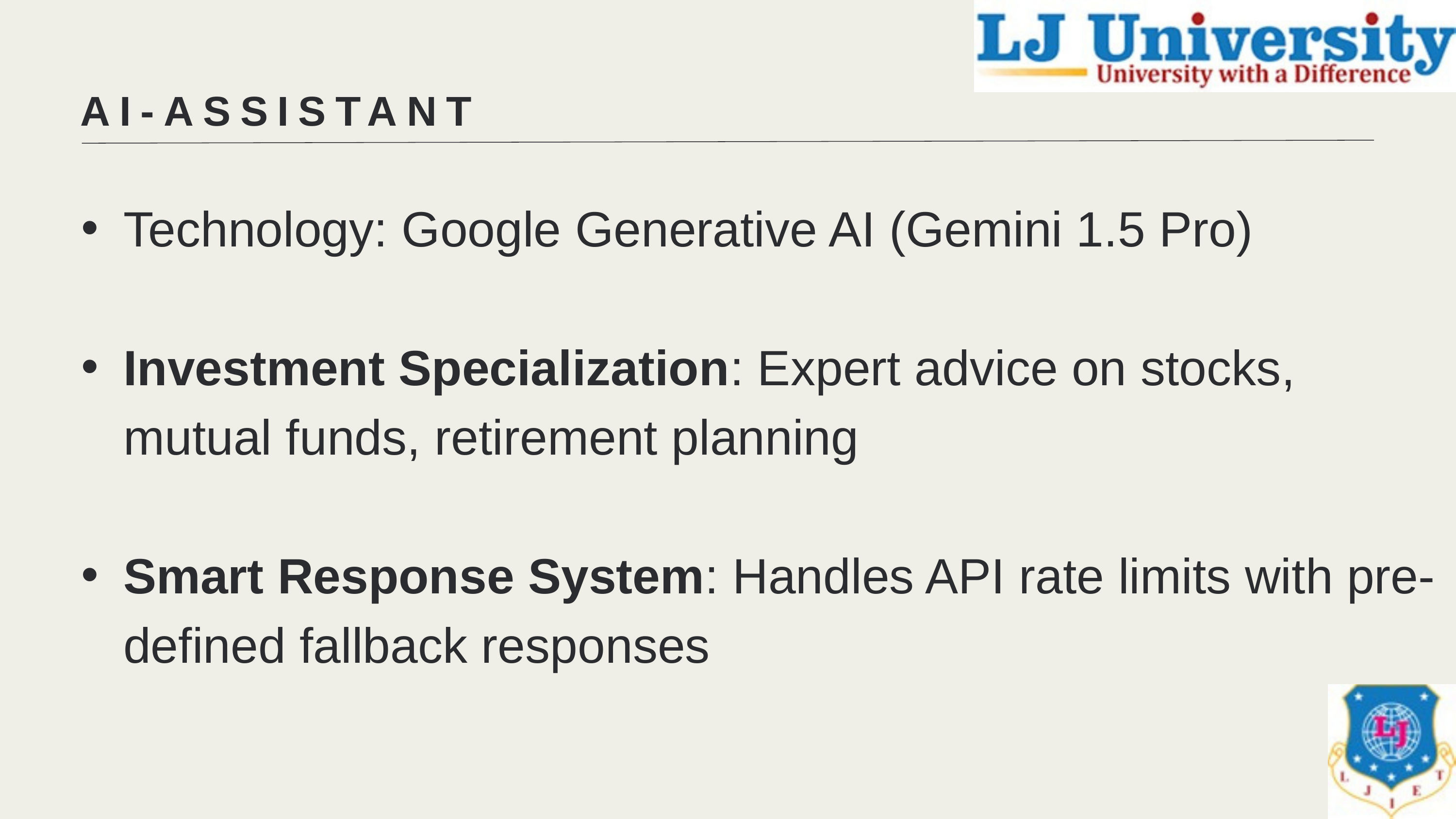

AI-ASSISTANT

Technology: Google Generative AI (Gemini 1.5 Pro)

Investment Specialization: Expert advice on stocks, mutual funds, retirement planning

Smart Response System: Handles API rate limits with pre-defined fallback responses